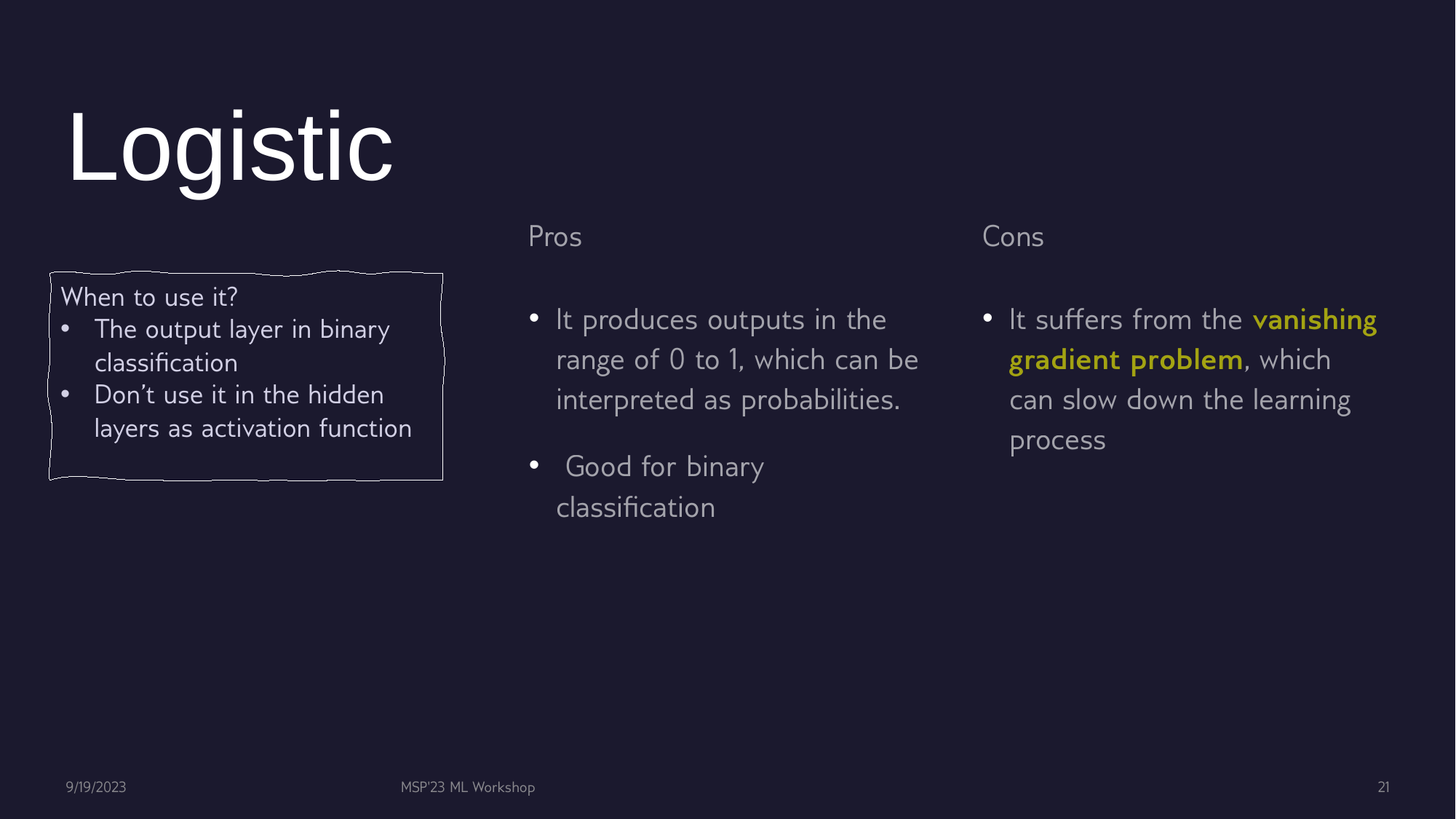

Logistic
Pros
Cons
When to use it?
The output layer in binary classification
Don’t use it in the hidden layers as activation function

It produces outputs in the range of 0 to 1, which can be interpreted as probabilities.
 Good for binary classification
It suffers from the vanishing gradient problem, which can slow down the learning process
9/19/2023
MSP'23 ML Workshop
21